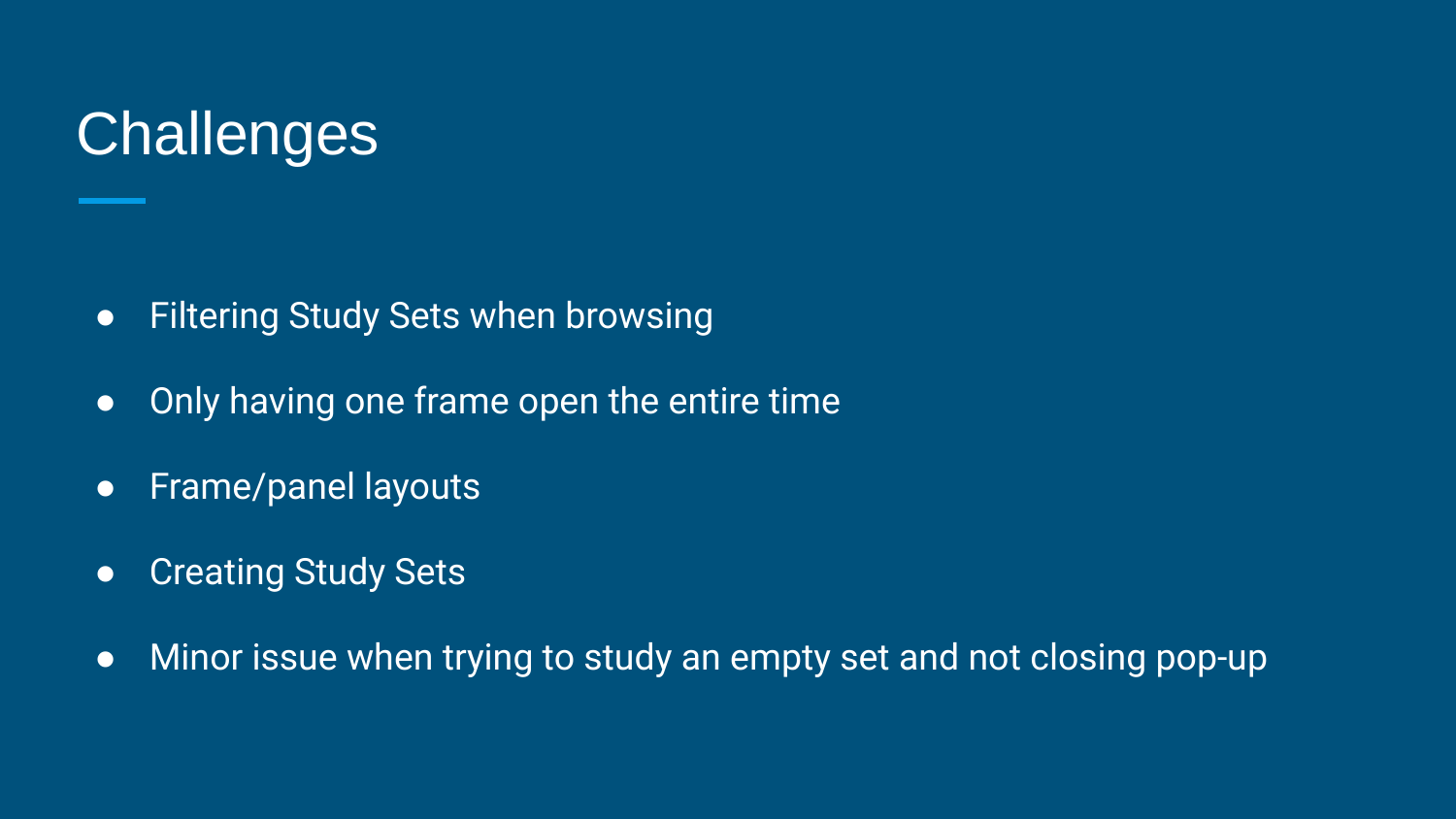

# Challenges
Filtering Study Sets when browsing
Only having one frame open the entire time
Frame/panel layouts
Creating Study Sets
Minor issue when trying to study an empty set and not closing pop-up